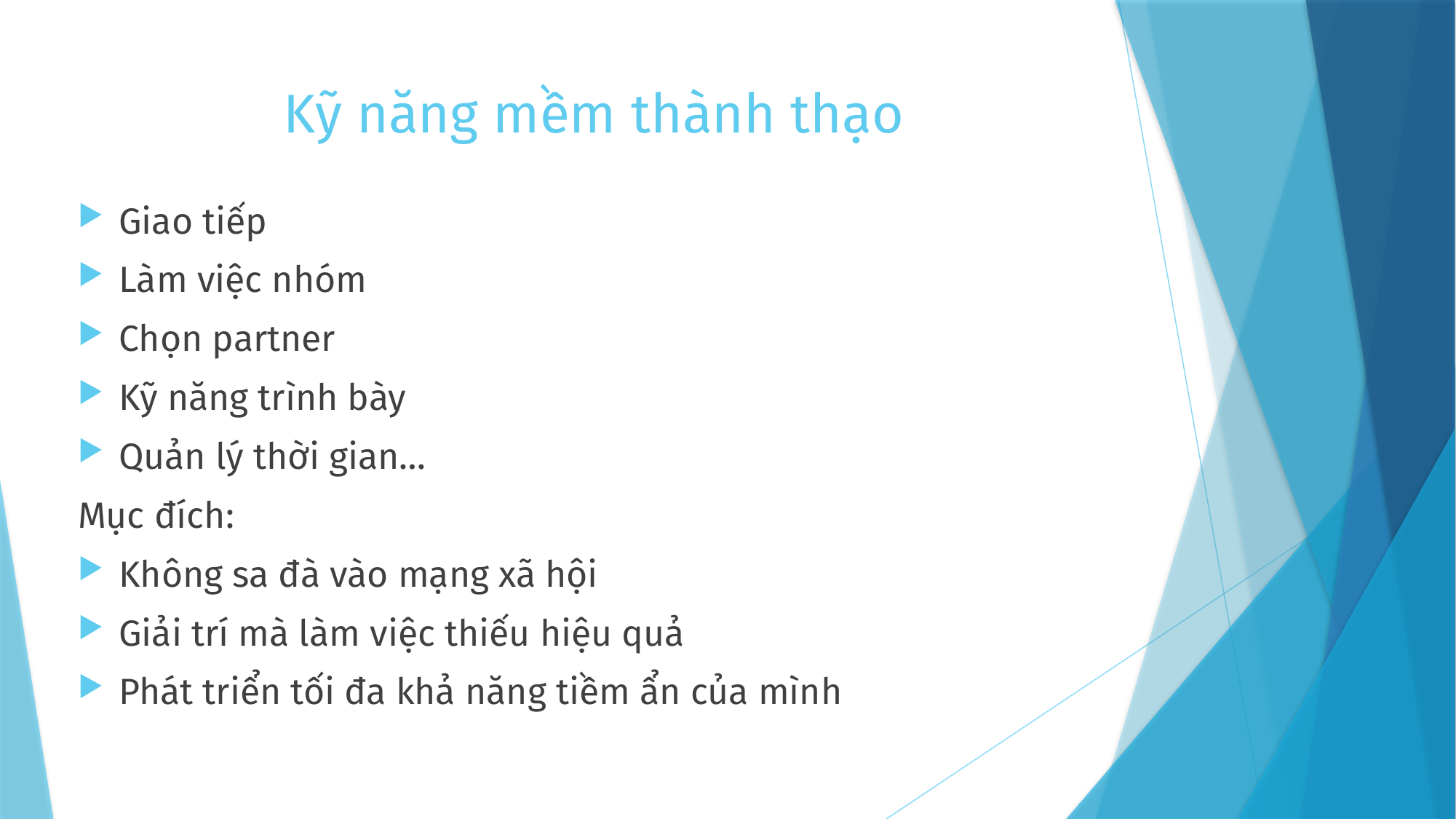

# Kỹ năng mềm thành thạo
Giao tiếp
Làm việc nhóm
Chọn partner
Kỹ năng trình bày
Quản lý thời gian…
Mục đích:
Không sa đà vào mạng xã hội
Giải trí mà làm việc thiếu hiệu quả
Phát triển tối đa khả năng tiềm ẩn của mình